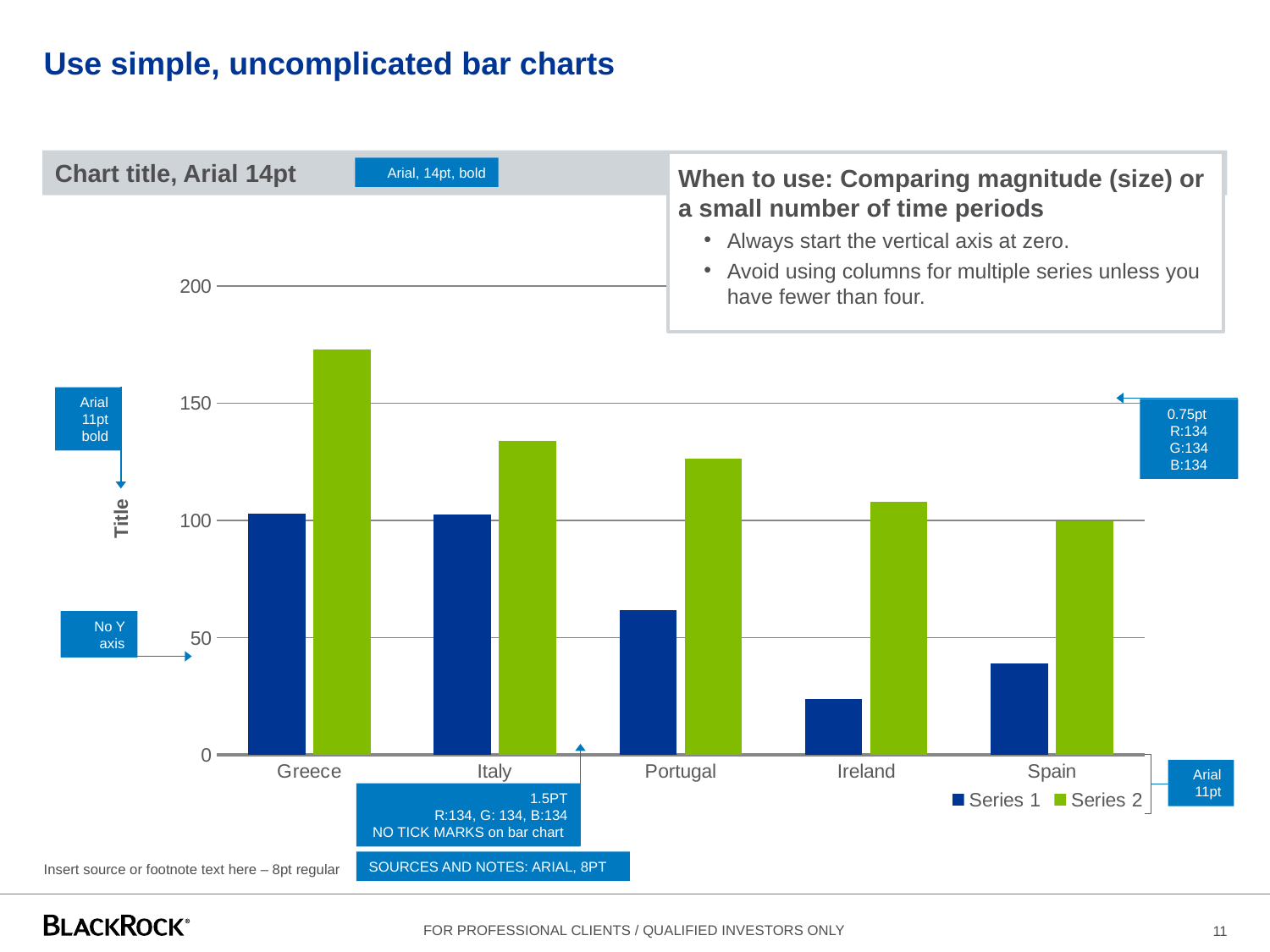

# Use simple, uncomplicated bar charts
Chart title, Arial 14pt
When to use: Comparing magnitude (size) or a small number of time periods
Always start the vertical axis at zero.
Avoid using columns for multiple series unless you have fewer than four.
Arial, 14pt, bold
Arial, 14pt, bold

### Chart

| Category | Series 1 | Series 2 |
|---|---|---|
| Greece | 102.926 | 172.726 |
| Italy | 102.51 | 133.76 |
| Portugal | 61.619 | 126.347 |
| Ireland | 23.776 | 107.745 |
| Spain | 38.907 | 99.438 |
Arial
11pt
bold
0.75pt
R:134 G:134 B:134
No Y axis

Arial
11pt
1.5PT
R:134, G: 134, B:134
NO TICK MARKS on bar chart
SOURCES AND NOTES: ARIAL, 8PT
Insert source or footnote text here – 8pt regular
11
For professional clients / qualified investors only